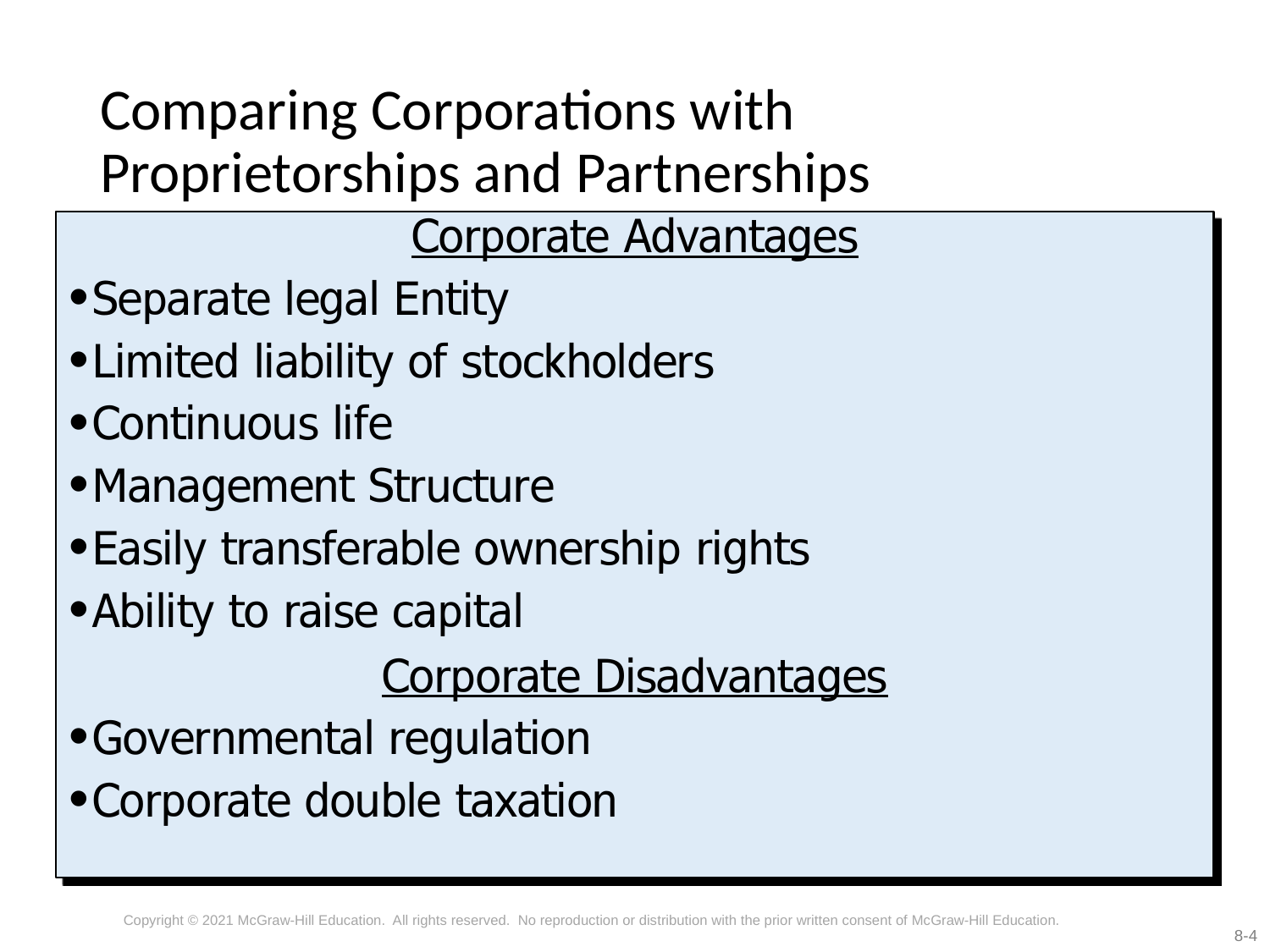

# Comparing Corporations with Proprietorships and Partnerships
Corporate Advantages
Separate legal Entity
Limited liability of stockholders
Continuous life
Management Structure
Easily transferable ownership rights
Ability to raise capital
Corporate Disadvantages
Governmental regulation
Corporate double taxation